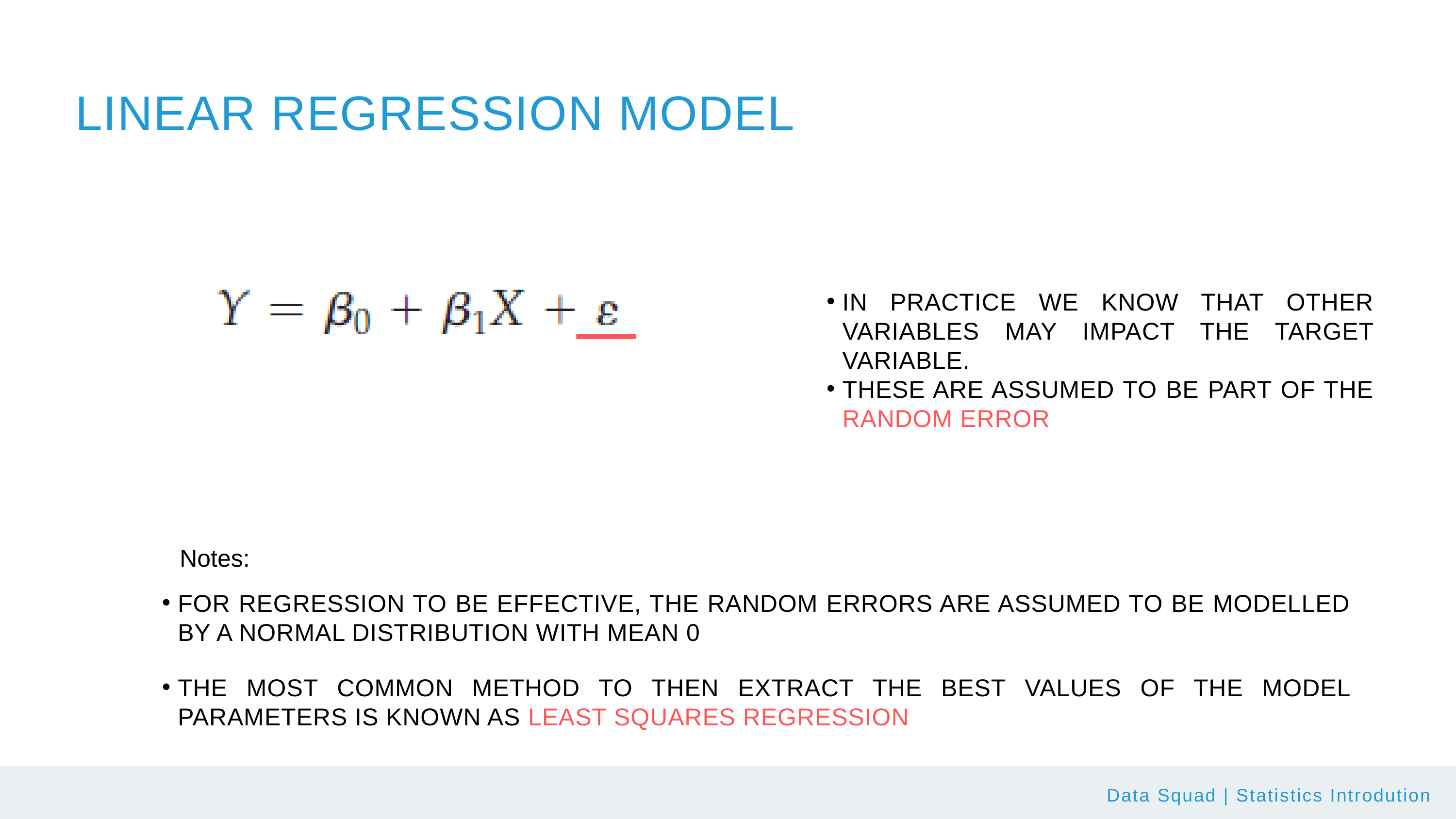

LINEAR REGRESSION MODEL

IN PRACTICE WE KNOW THAT OTHER VARIABLES MAY IMPACT THE TARGET VARIABLE.
THESE ARE ASSUMED TO BE PART OF THE RANDOM ERROR

Notes:
FOR REGRESSION TO BE EFFECTIVE, THE RANDOM ERRORS ARE ASSUMED TO BE MODELLED BY A NORMAL DISTRIBUTION WITH MEAN 0
THE MOST COMMON METHOD TO THEN EXTRACT THE BEST VALUES OF THE MODEL PARAMETERS IS KNOWN AS LEAST SQUARES REGRESSION

Data Squad | Statistics Introdution